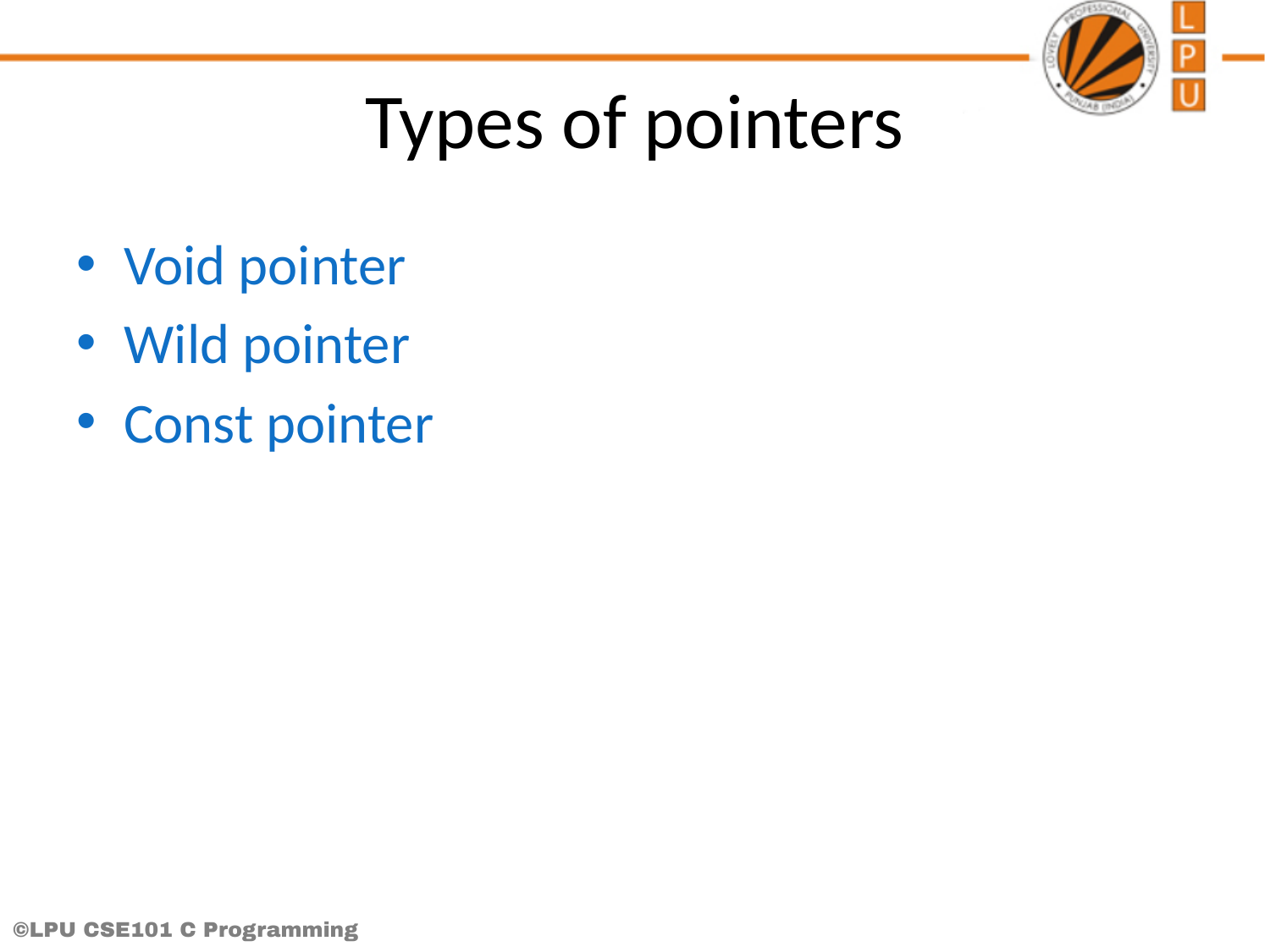

# Types of pointers
Void pointer
Wild pointer
Const pointer